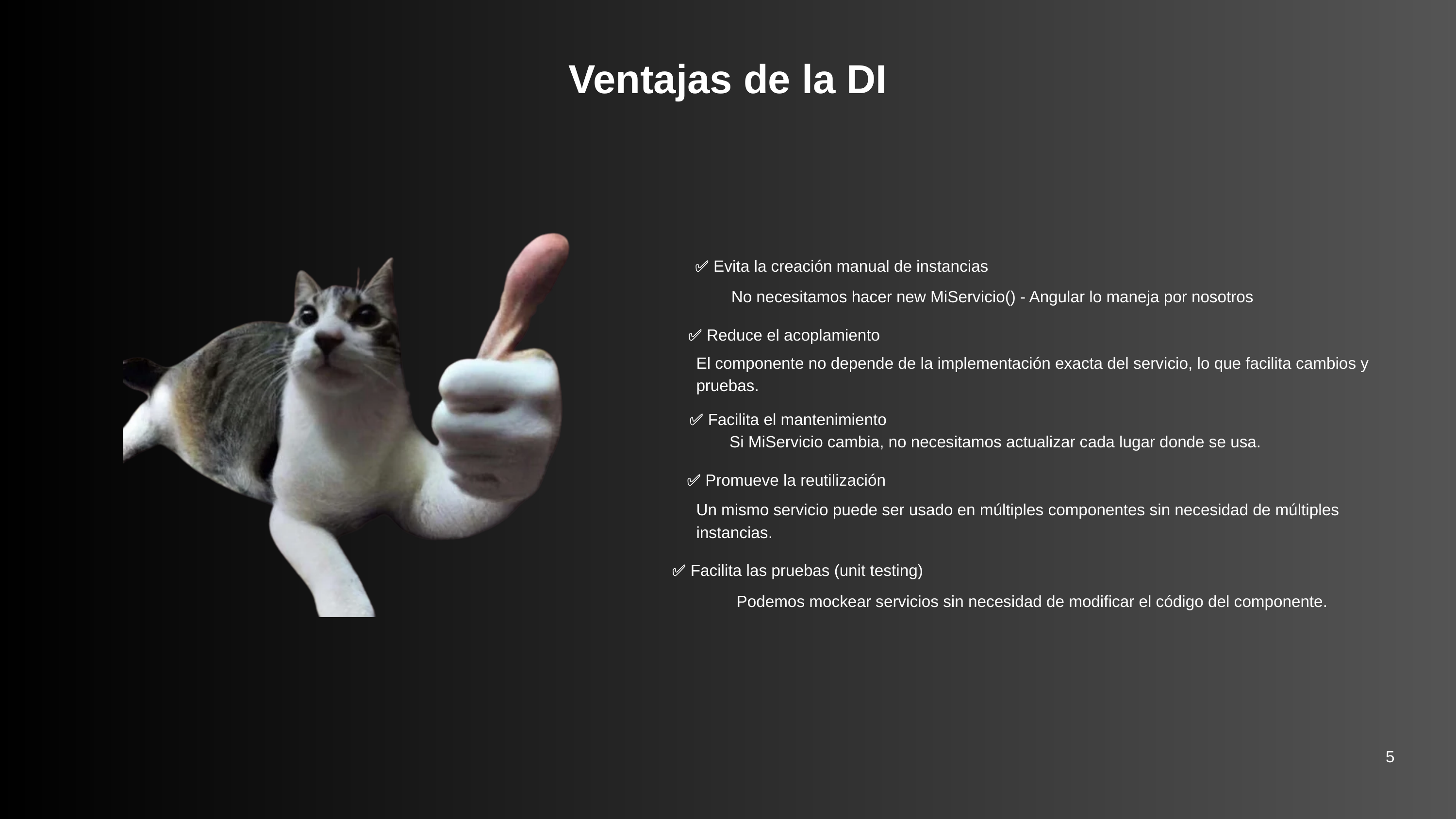

Ventajas de la DI

✅ Evita la creación manual de instancias
No necesitamos hacer new MiServicio() - Angular lo maneja por nosotros
✅ Reduce el acoplamiento

El componente no depende de la implementación exacta del servicio, lo que facilita cambios y pruebas.
✅ Facilita el mantenimiento
Si MiServicio cambia, no necesitamos actualizar cada lugar donde se usa.
✅ Promueve la reutilización
Un mismo servicio puede ser usado en múltiples componentes sin necesidad de múltiples instancias.
✅ Facilita las pruebas (unit testing)

Podemos mockear servicios sin necesidad de modificar el código del componente.
5